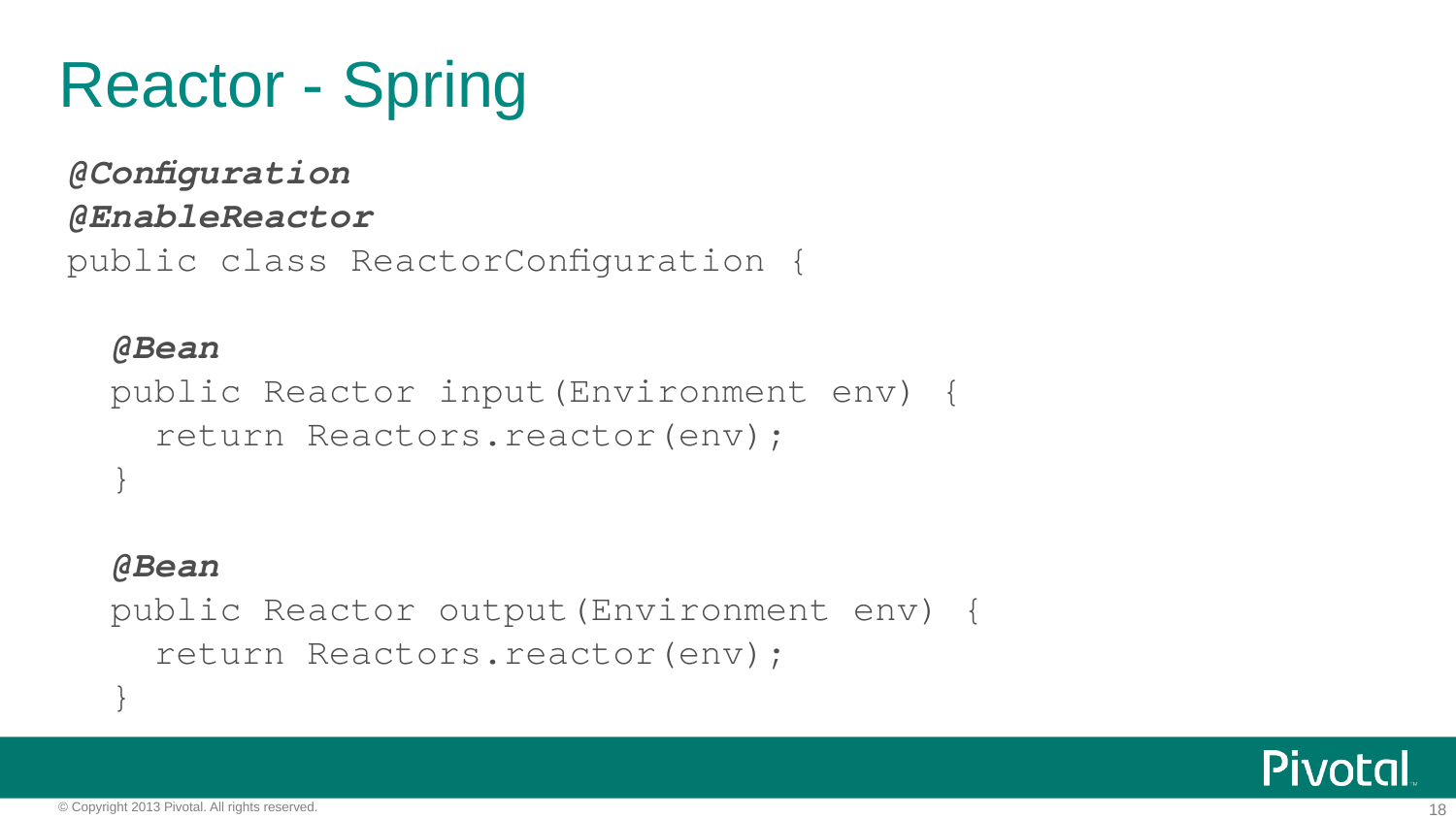

# Reactor - Spring
@Configuration
@EnableReactor
public class ReactorConfiguration {

  @Bean
  public Reactor input(Environment env) {
    return Reactors.reactor(env);
  }

  @Bean
  public Reactor output(Environment env) {
    return Reactors.reactor(env);
  }